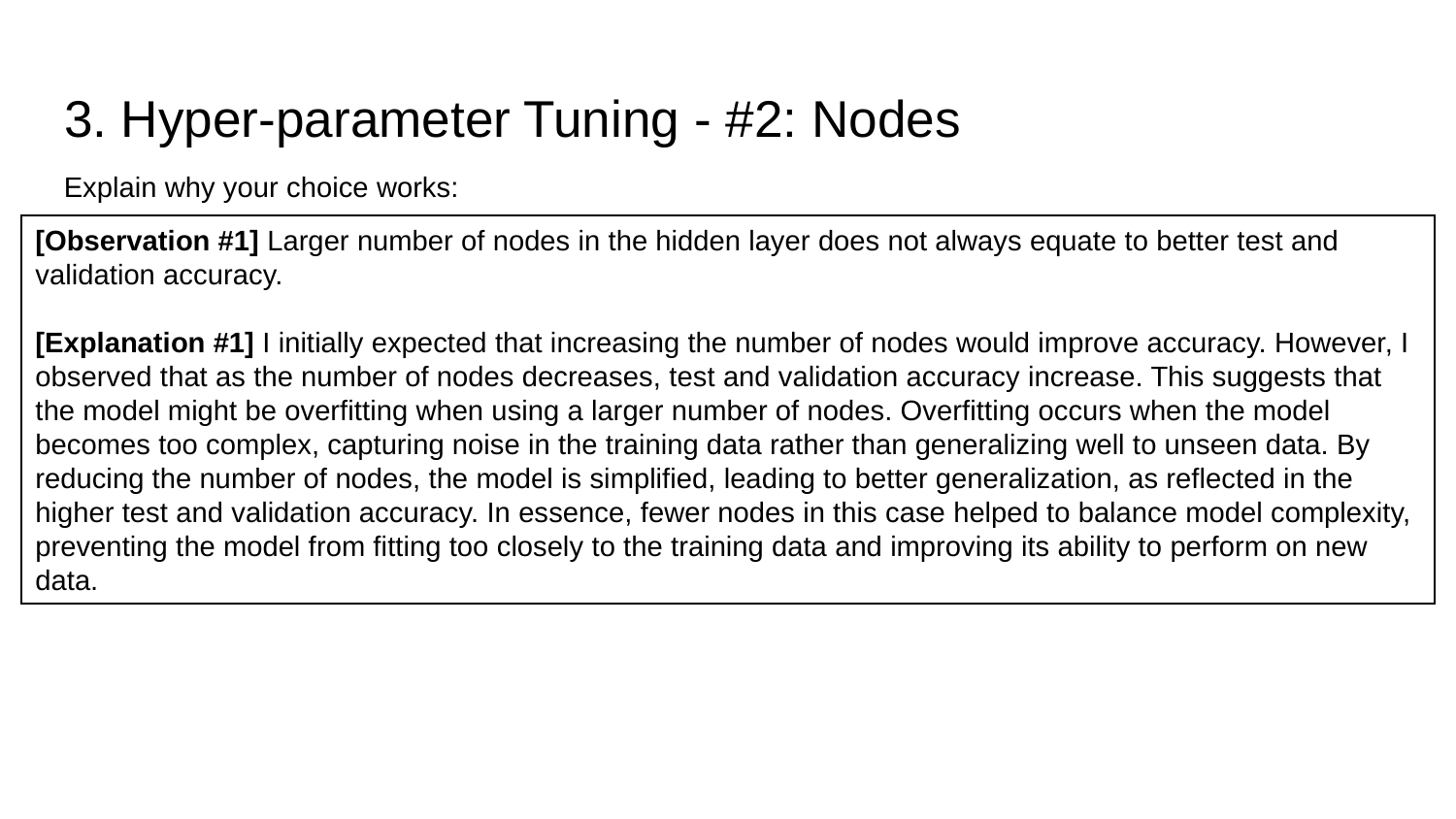

# 3. Hyper-parameter Tuning - #2: Nodes
Explain why your choice works:
[Observation #1] Larger number of nodes in the hidden layer does not always equate to better test and validation accuracy.

[Explanation #1] I initially expected that increasing the number of nodes would improve accuracy. However, I observed that as the number of nodes decreases, test and validation accuracy increase. This suggests that the model might be overfitting when using a larger number of nodes. Overfitting occurs when the model becomes too complex, capturing noise in the training data rather than generalizing well to unseen data. By reducing the number of nodes, the model is simplified, leading to better generalization, as reflected in the higher test and validation accuracy. In essence, fewer nodes in this case helped to balance model complexity, preventing the model from fitting too closely to the training data and improving its ability to perform on new data.